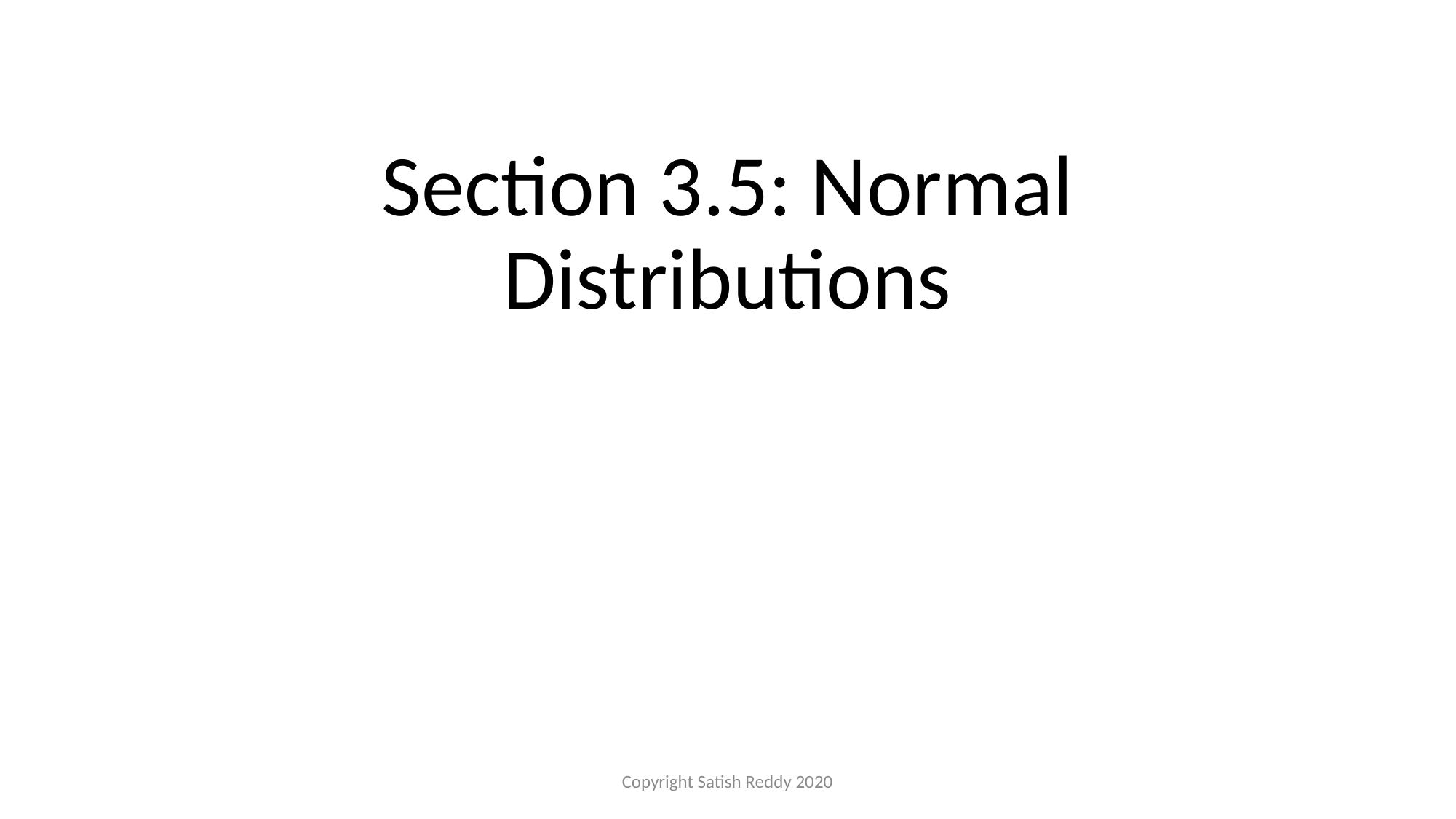

# Section 3.5: Normal Distributions
Copyright Satish Reddy 2020